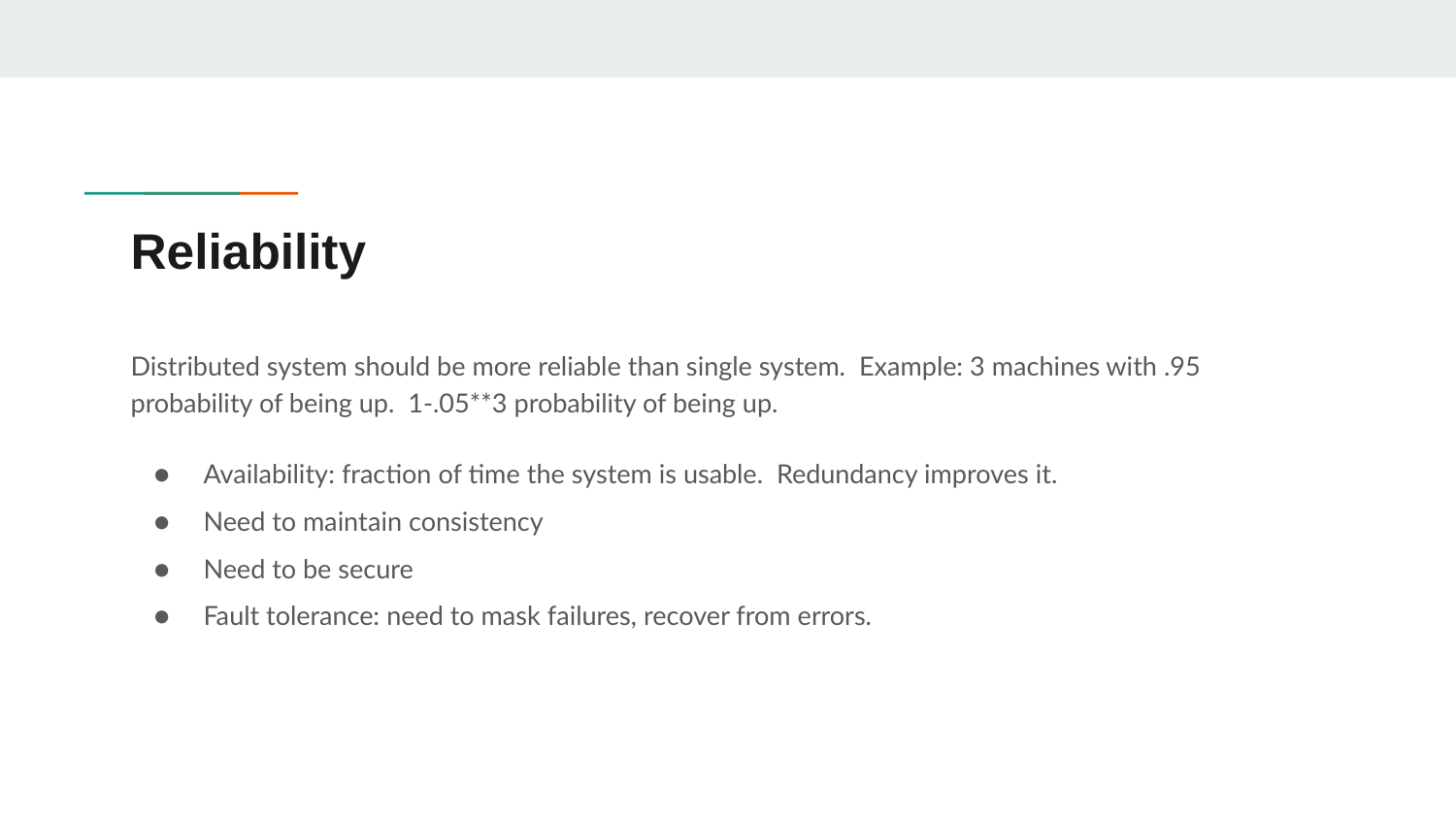

# Reliability
Distributed system should be more reliable than single system.  Example: 3 machines with .95 probability of being up.  1-.05**3 probability of being up.
Availability: fraction of time the system is usable.  Redundancy improves it.
Need to maintain consistency
Need to be secure
Fault tolerance: need to mask failures, recover from errors.